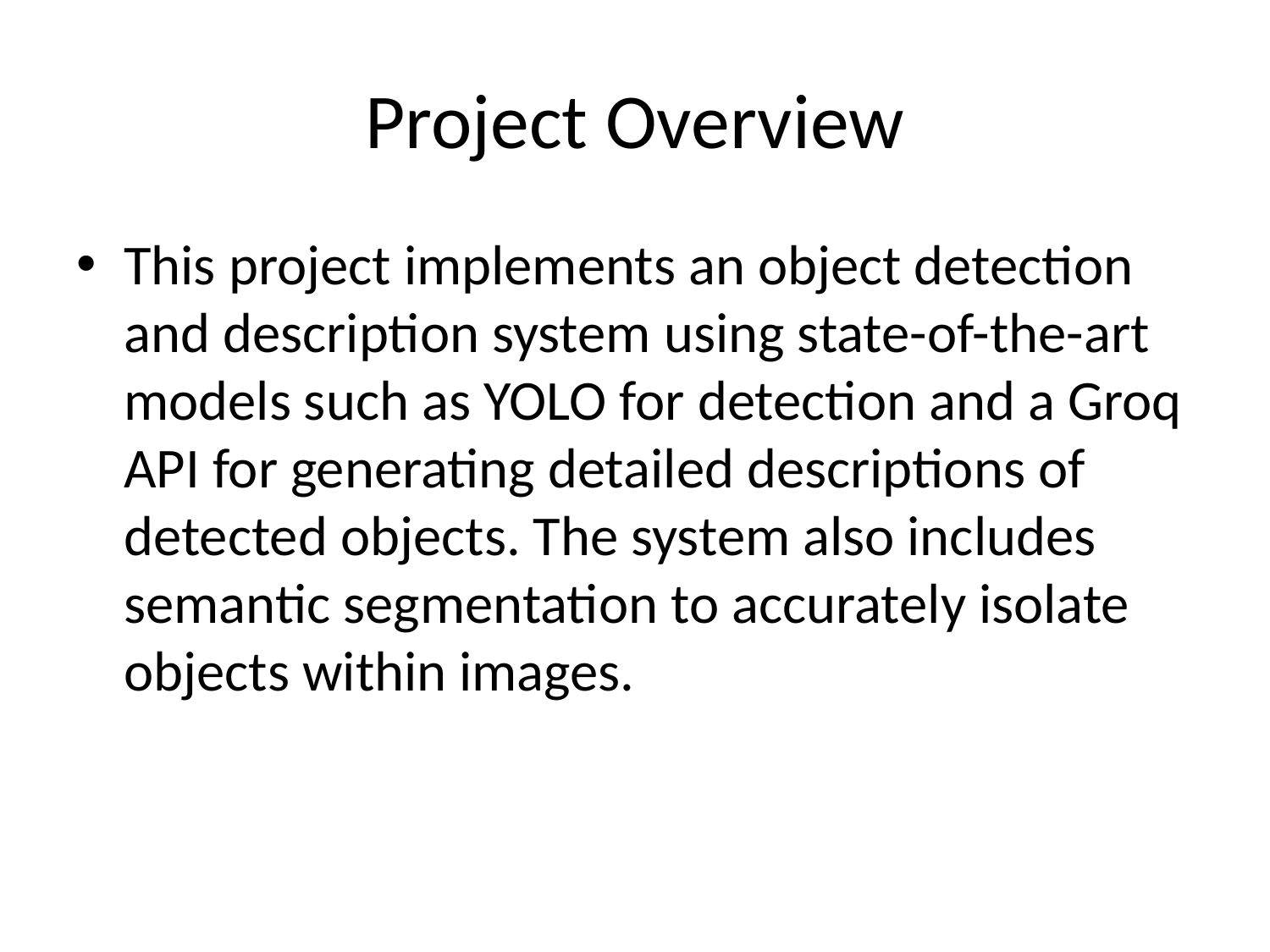

# Project Overview
This project implements an object detection and description system using state-of-the-art models such as YOLO for detection and a Groq API for generating detailed descriptions of detected objects. The system also includes semantic segmentation to accurately isolate objects within images.